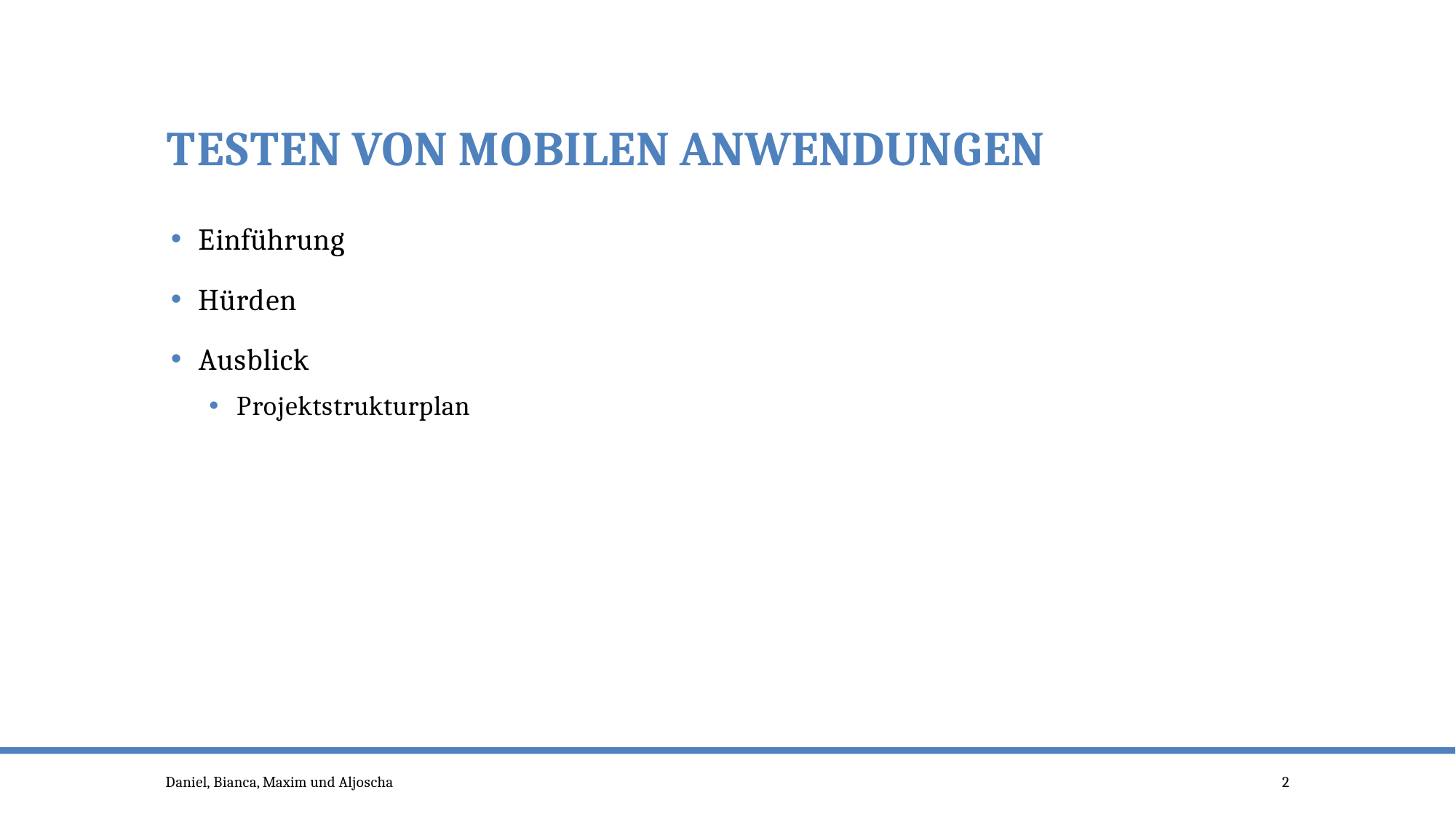

# Testen von Mobilen Anwendungen
Einführung
Hürden
Ausblick
Projektstrukturplan

Daniel, Bianca, Maxim und Aljoscha
2